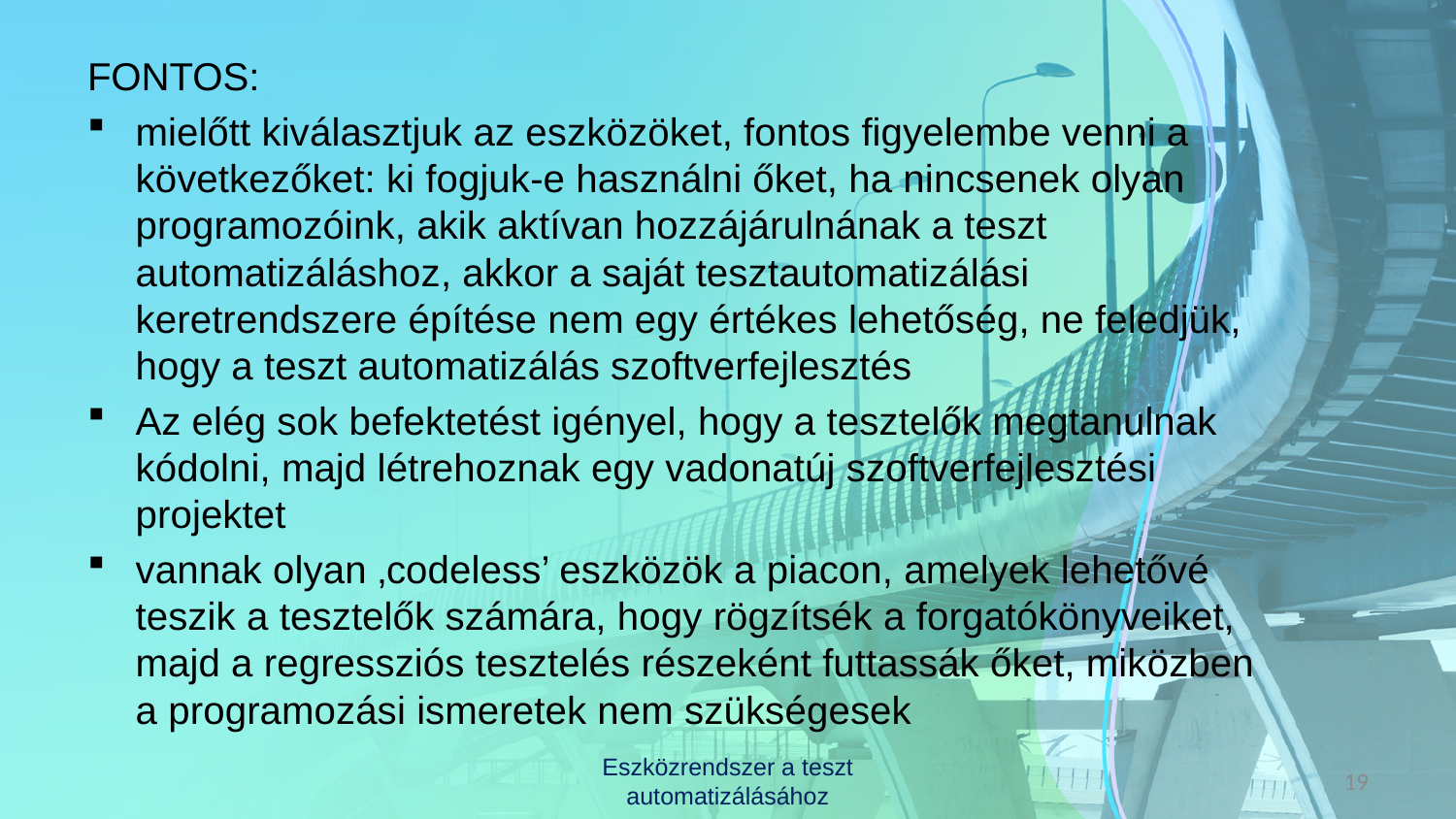

FONTOS:
mielőtt kiválasztjuk az eszközöket, fontos figyelembe venni a következőket: ki fogjuk-e használni őket, ha nincsenek olyan programozóink, akik aktívan hozzájárulnának a teszt automatizáláshoz, akkor a saját tesztautomatizálási keretrendszere építése nem egy értékes lehetőség, ne feledjük, hogy a teszt automatizálás szoftverfejlesztés
Az elég sok befektetést igényel, hogy a tesztelők megtanulnak kódolni, majd létrehoznak egy vadonatúj szoftverfejlesztési projektet
vannak olyan ‚codeless’ eszközök a piacon, amelyek lehetővé teszik a tesztelők számára, hogy rögzítsék a forgatókönyveiket, majd a regressziós tesztelés részeként futtassák őket, miközben a programozási ismeretek nem szükségesek

Eszközrendszer a teszt automatizálásához
19